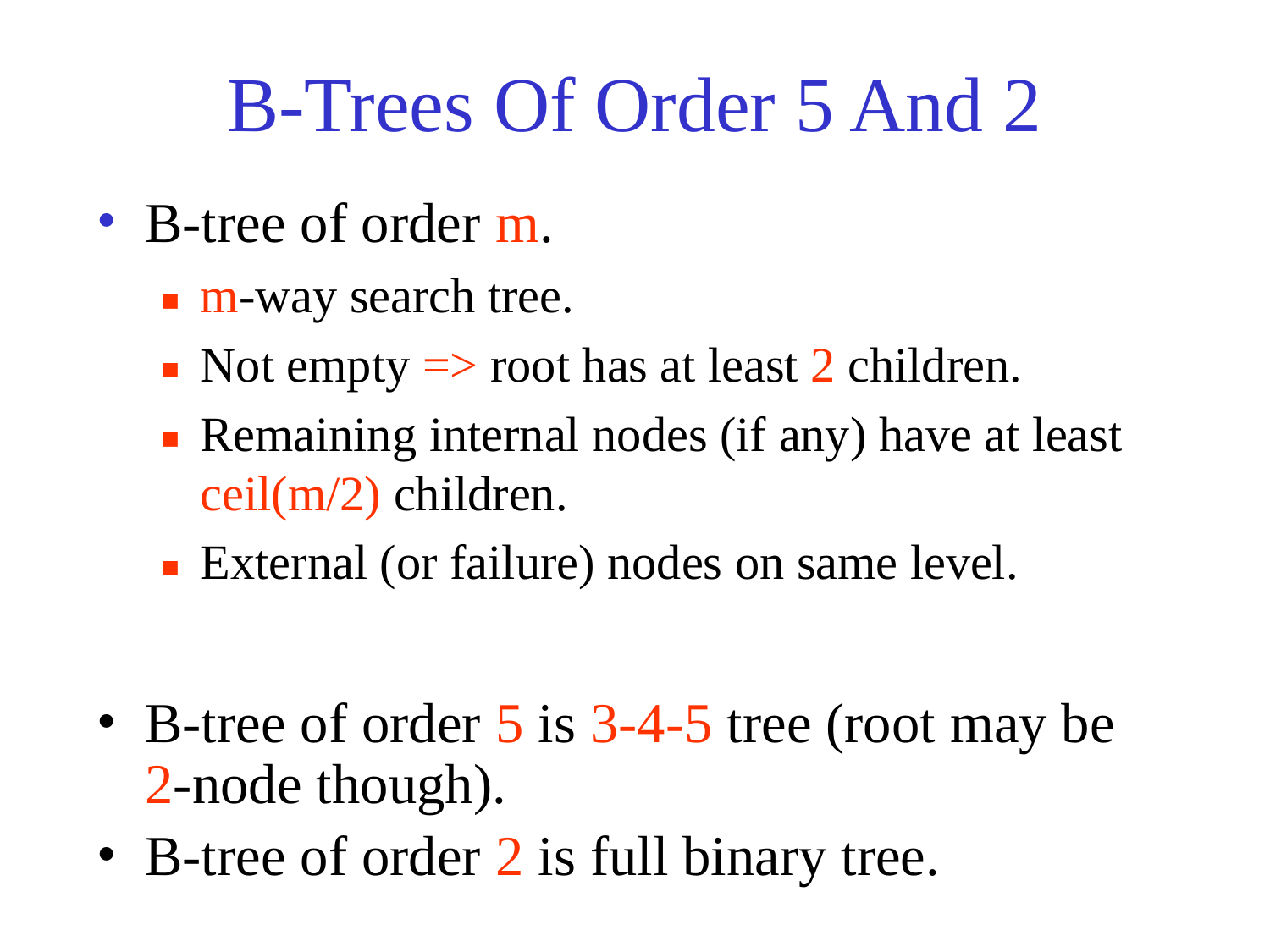

# B-Trees Of Order 5 And 2
B-tree of order m.
m-way search tree.
Not empty => root has at least 2 children.
Remaining internal nodes (if any) have at least ceil(m/2) children.
External (or failure) nodes on same level.
B-tree of order 5 is 3-4-5 tree (root may be 2-node though).
B-tree of order 2 is full binary tree.